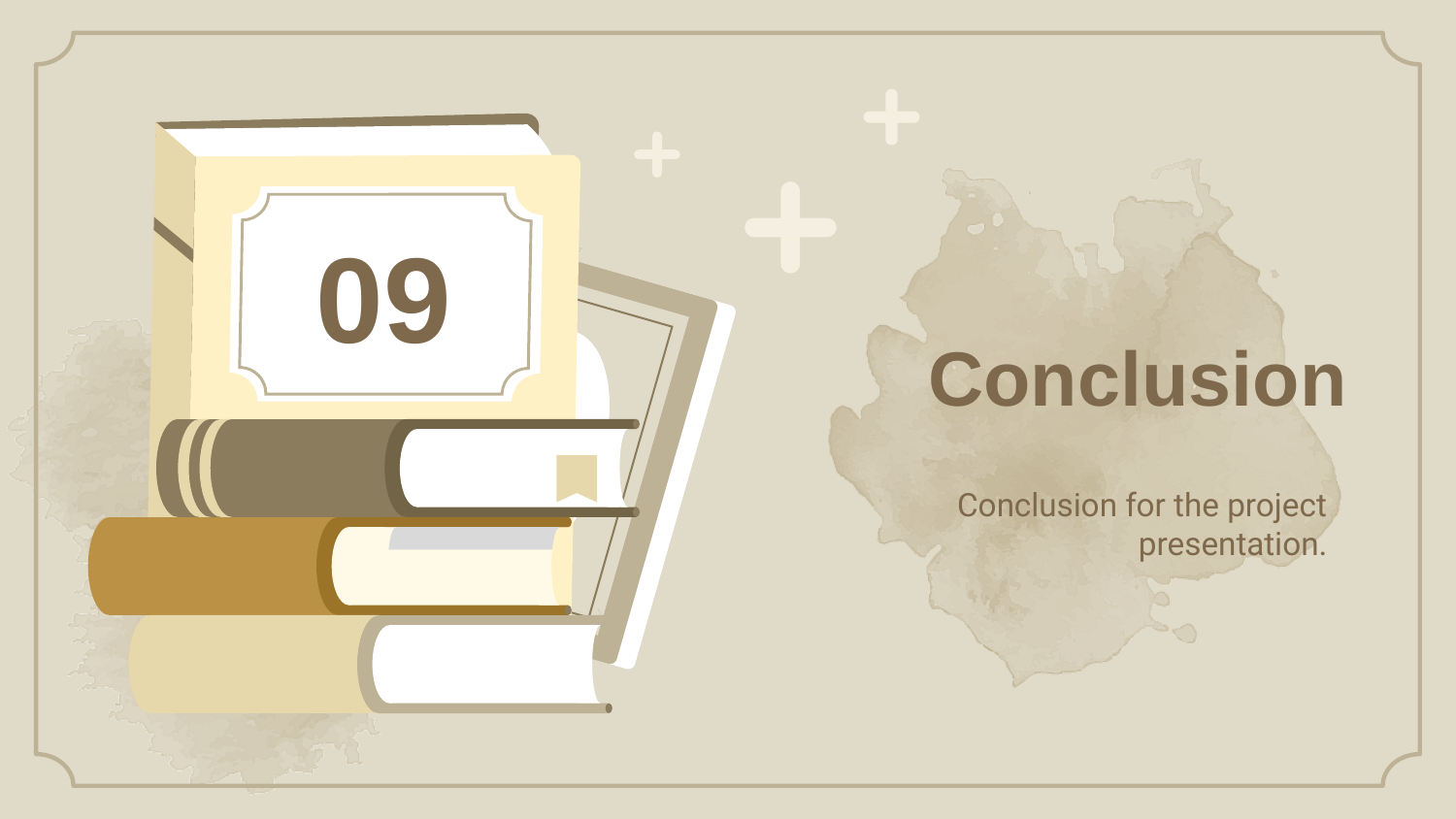

09
# Conclusion

Conclusion for the project presentation.